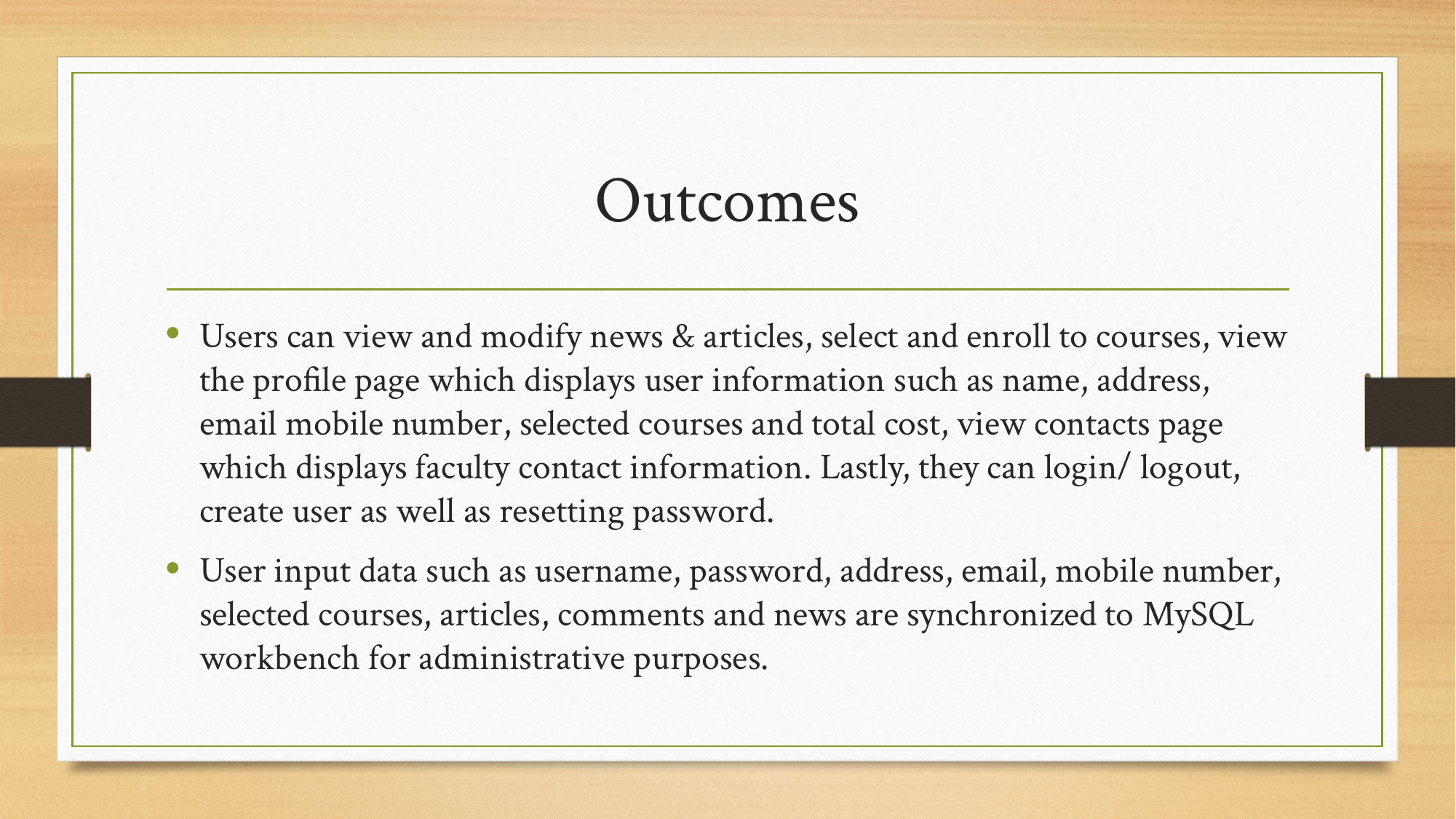

# Outcomes
Users can view and modify news & articles, select and enroll to courses, view the profile page which displays user information such as name, address, email mobile number, selected courses and total cost, view contacts page which displays faculty contact information. Lastly, they can login/ logout, create user as well as resetting password.
User input data such as username, password, address, email, mobile number, selected courses, articles, comments and news are synchronized to MySQL workbench for administrative purposes.